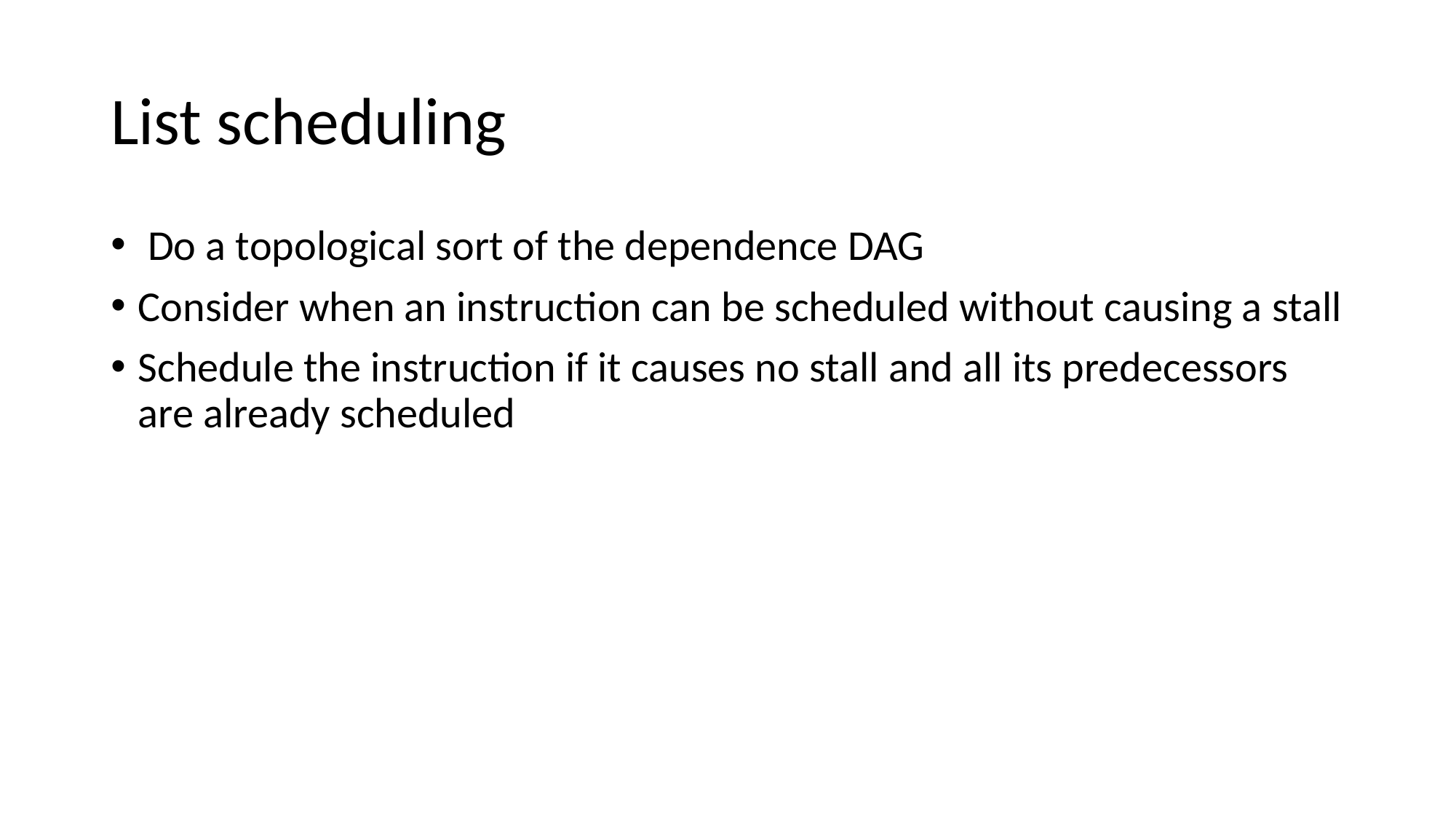

# List scheduling
 Do a topological sort of the dependence DAG
Consider when an instruction can be scheduled without causing a stall
Schedule the instruction if it causes no stall and all its predecessors are already scheduled